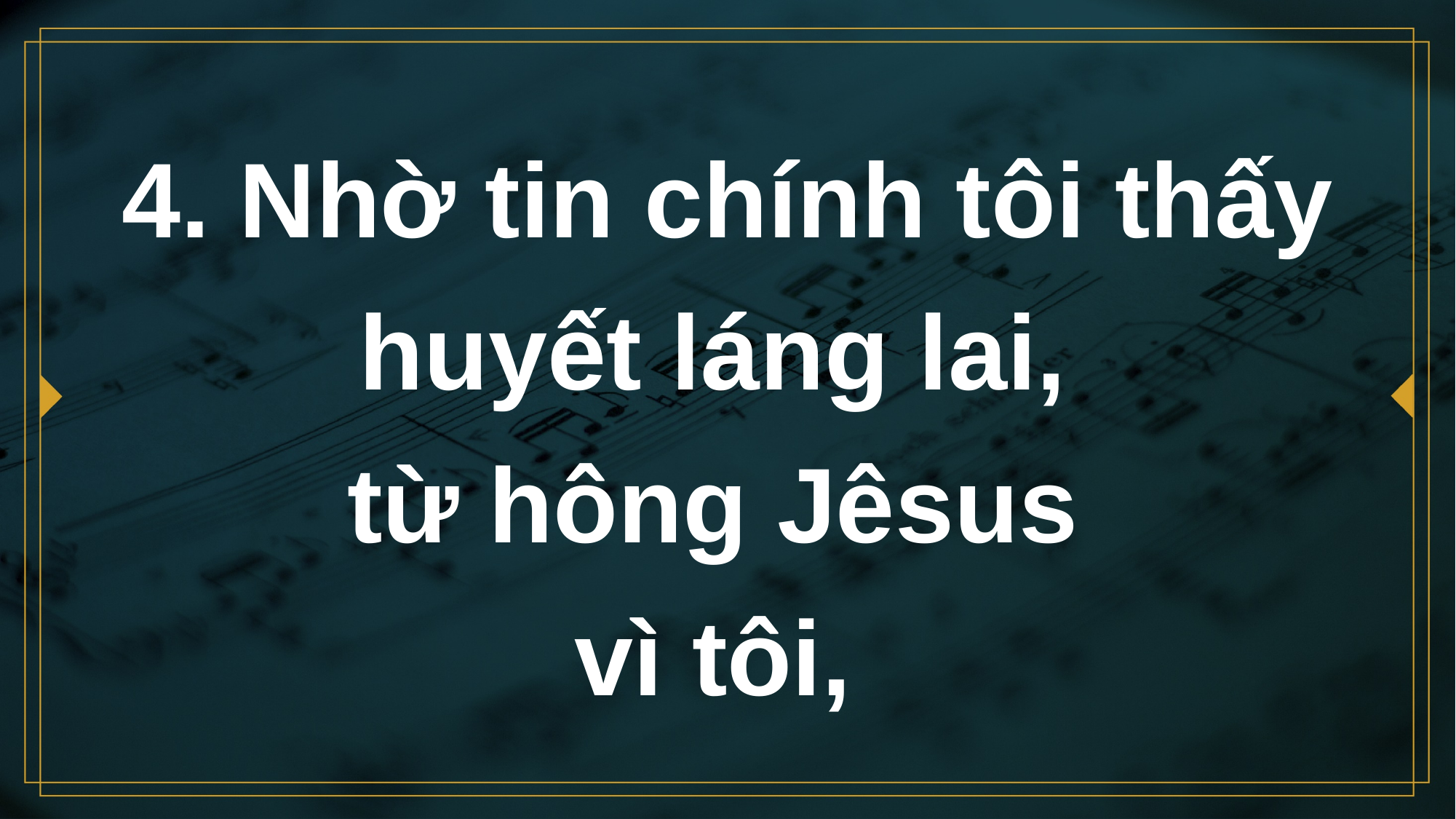

# 4. Nhờ tin chính tôi thấy huyết láng lai, từ hông Jêsus vì tôi,